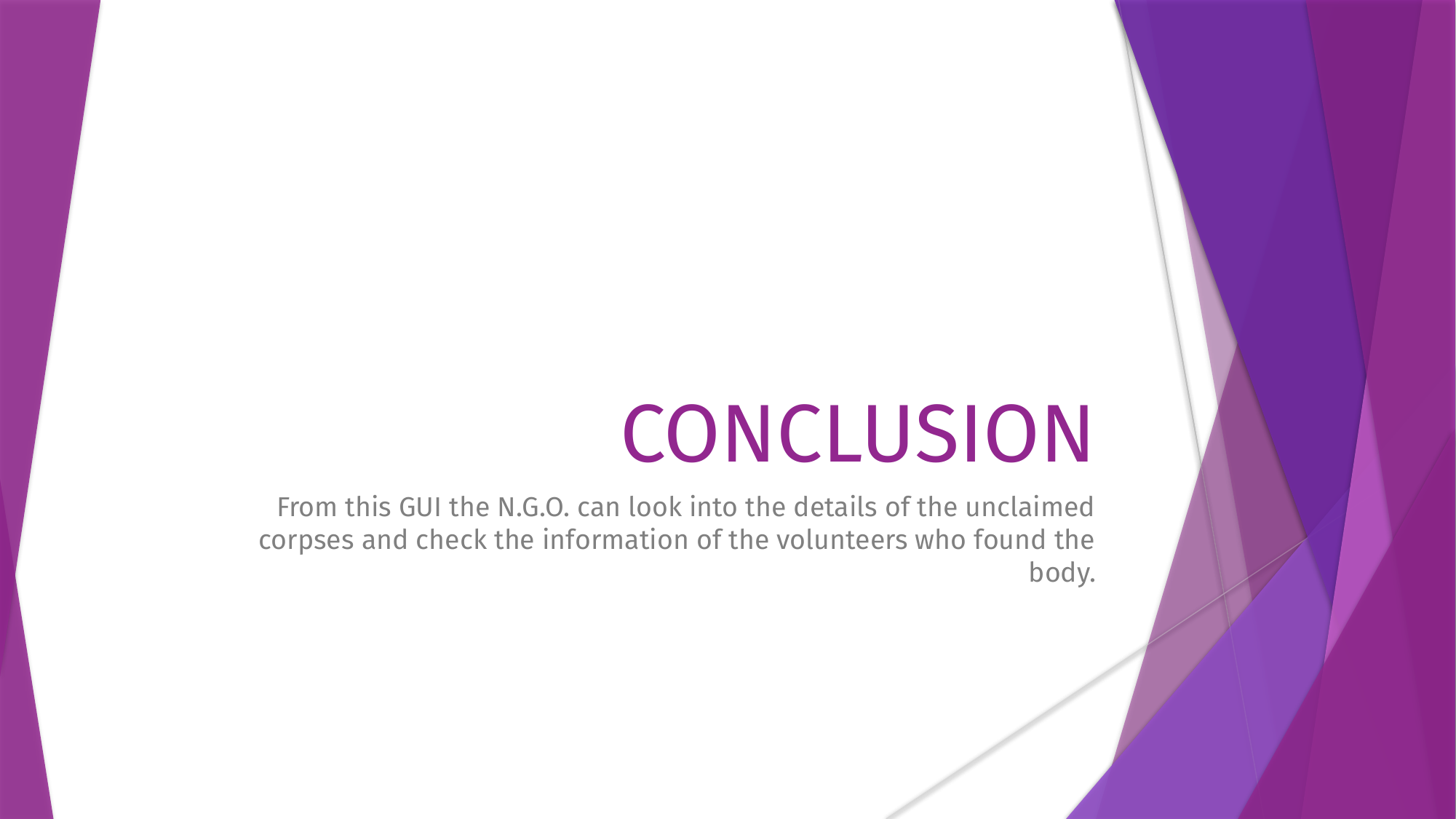

CONCLUSION
From this GUI the N.G.O. can look into the details of the unclaimed corpses and check the information of the volunteers who found the body.